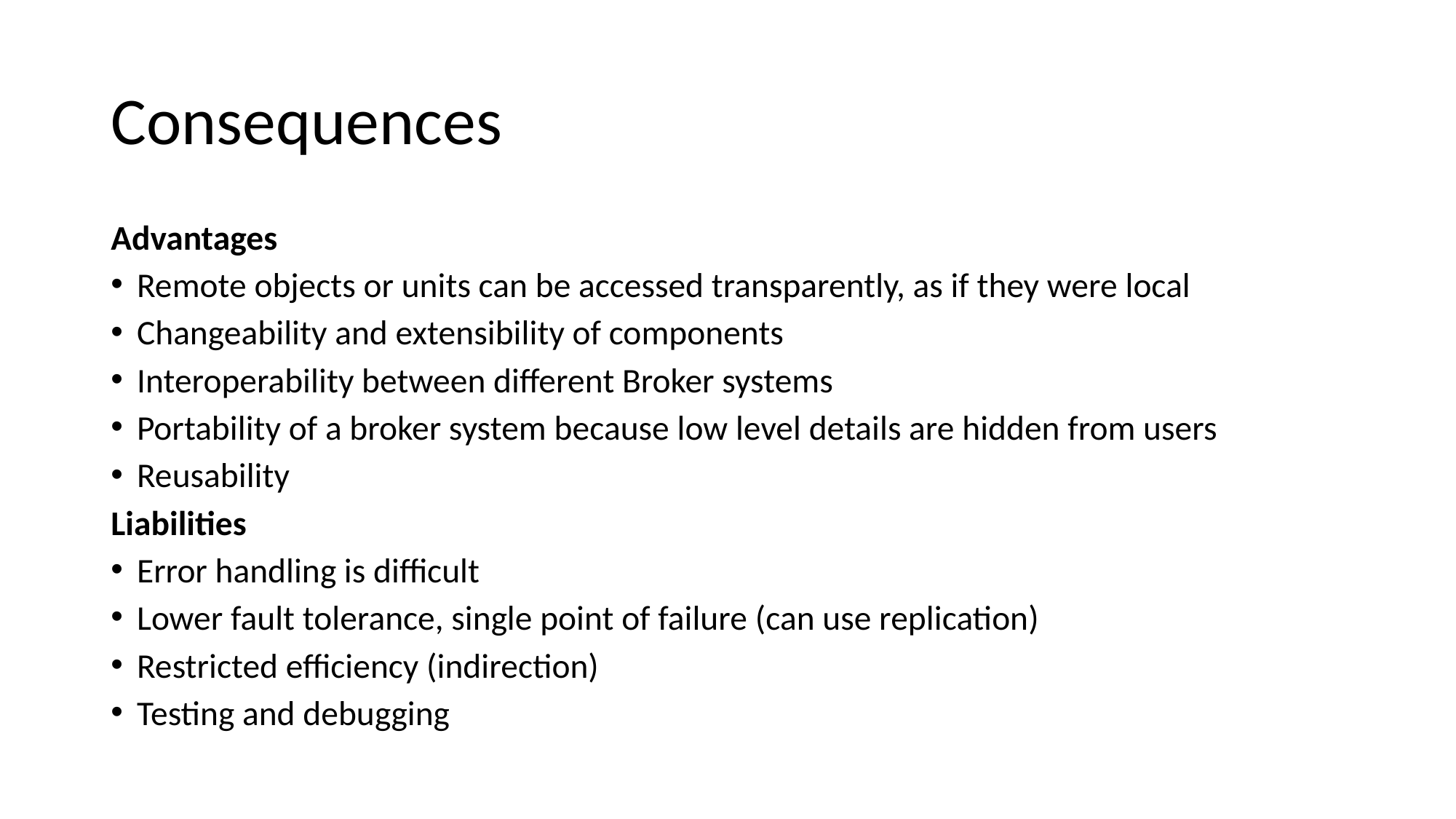

# Consequences
Advantages
Remote objects or units can be accessed transparently, as if they were local
Changeability and extensibility of components
Interoperability between different Broker systems
Portability of a broker system because low level details are hidden from users
Reusability
Liabilities
Error handling is difficult
Lower fault tolerance, single point of failure (can use replication)
Restricted efficiency (indirection)
Testing and debugging